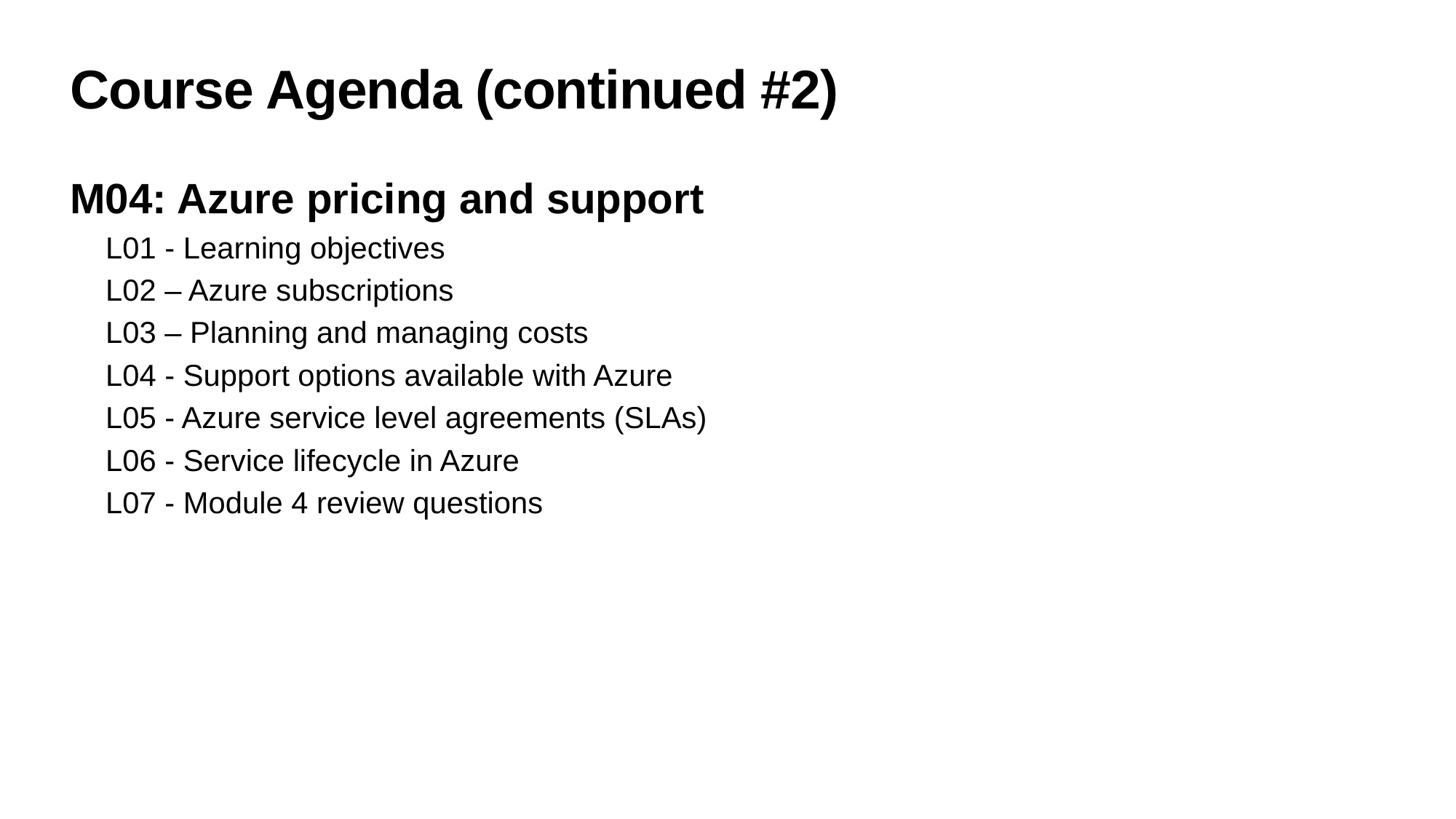

# Course Agenda (continued #2)
M04: Azure pricing and support
 L01 - Learning objectives
 L02 – Azure subscriptions
 L03 – Planning and managing costs
 L04 - Support options available with Azure
 L05 - Azure service level agreements (SLAs)
 L06 - Service lifecycle in Azure
 L07 - Module 4 review questions